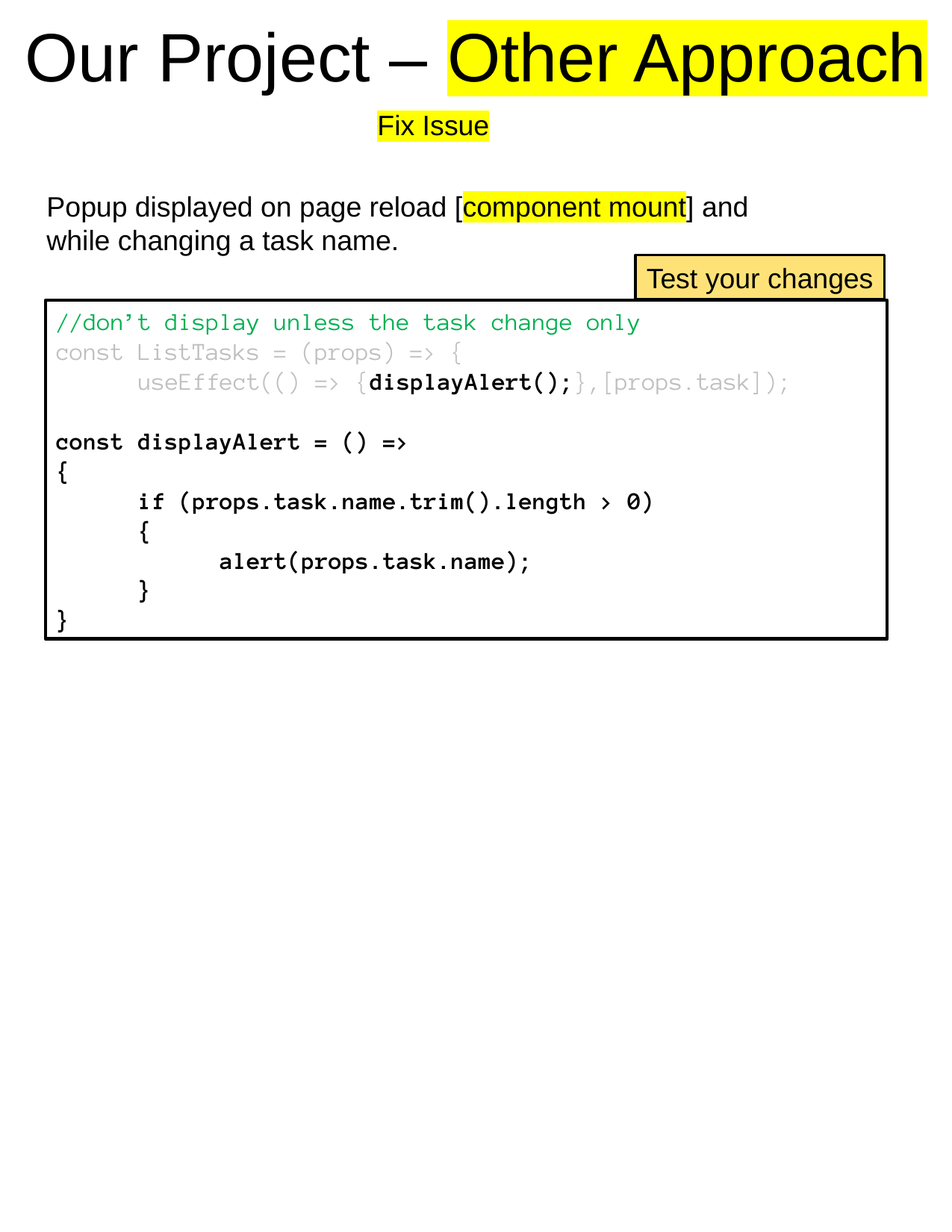

Our Project – Other Approach
Fix Issue
Popup displayed on page reload [component mount] and while changing a task name.
Test your changes
//don’t display unless the task change only
const ListTasks = (props) => {
      useEffect(() => {displayAlert();},[props.task]);
const displayAlert = () =>
{
      if (props.task.name.trim().length > 0)
      {
            alert(props.task.name);
      }
}